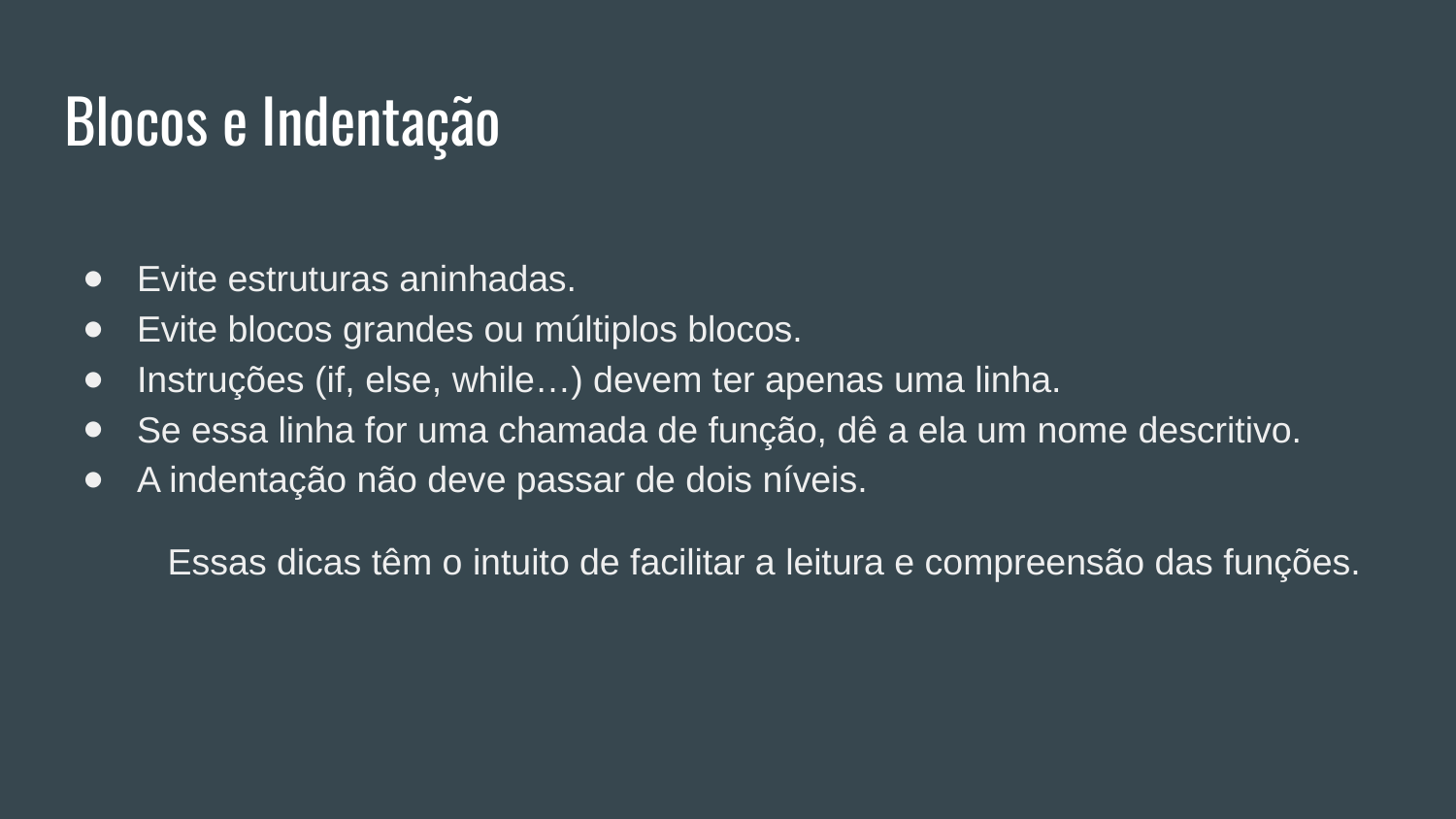

# Blocos e Indentação
Evite estruturas aninhadas.
Evite blocos grandes ou múltiplos blocos.
Instruções (if, else, while…) devem ter apenas uma linha.
Se essa linha for uma chamada de função, dê a ela um nome descritivo.
A indentação não deve passar de dois níveis.
   Essas dicas têm o intuito de facilitar a leitura e compreensão das funções.